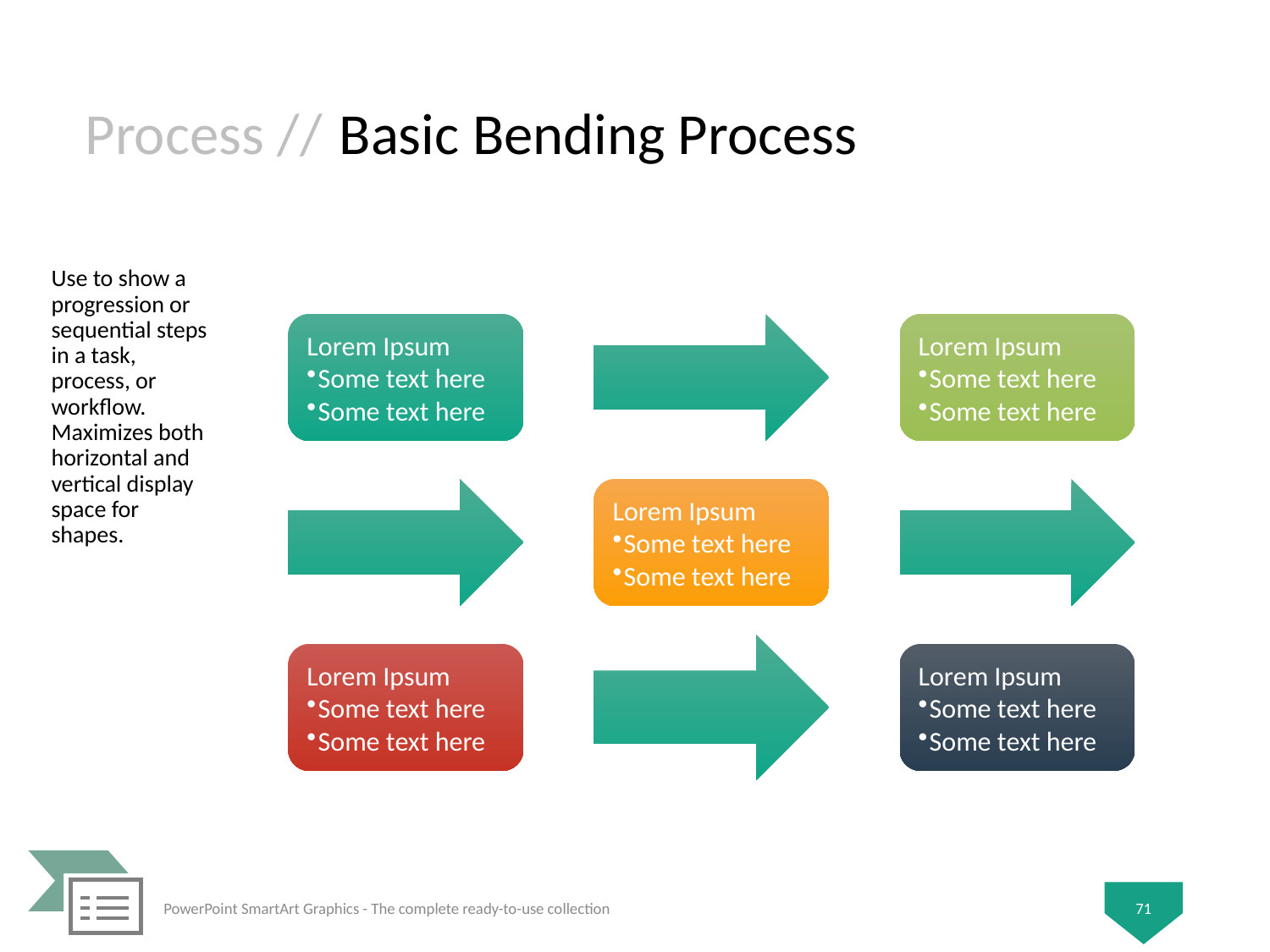

# Basic Bending Process
Use to show a progression or sequential steps in a task, process, or workflow. Maximizes both horizontal and vertical display space for shapes.
Lorem Ipsum
Lorem Ipsum
Lorem Ipsum
Some text here
Some text here
Some text here
Some text here
Some text here
Some text here
Lorem Ipsum
Some text here
Some text here
Lorem Ipsum
Some text here
Some text here
71
PowerPoint SmartArt Graphics - The complete ready-to-use collection